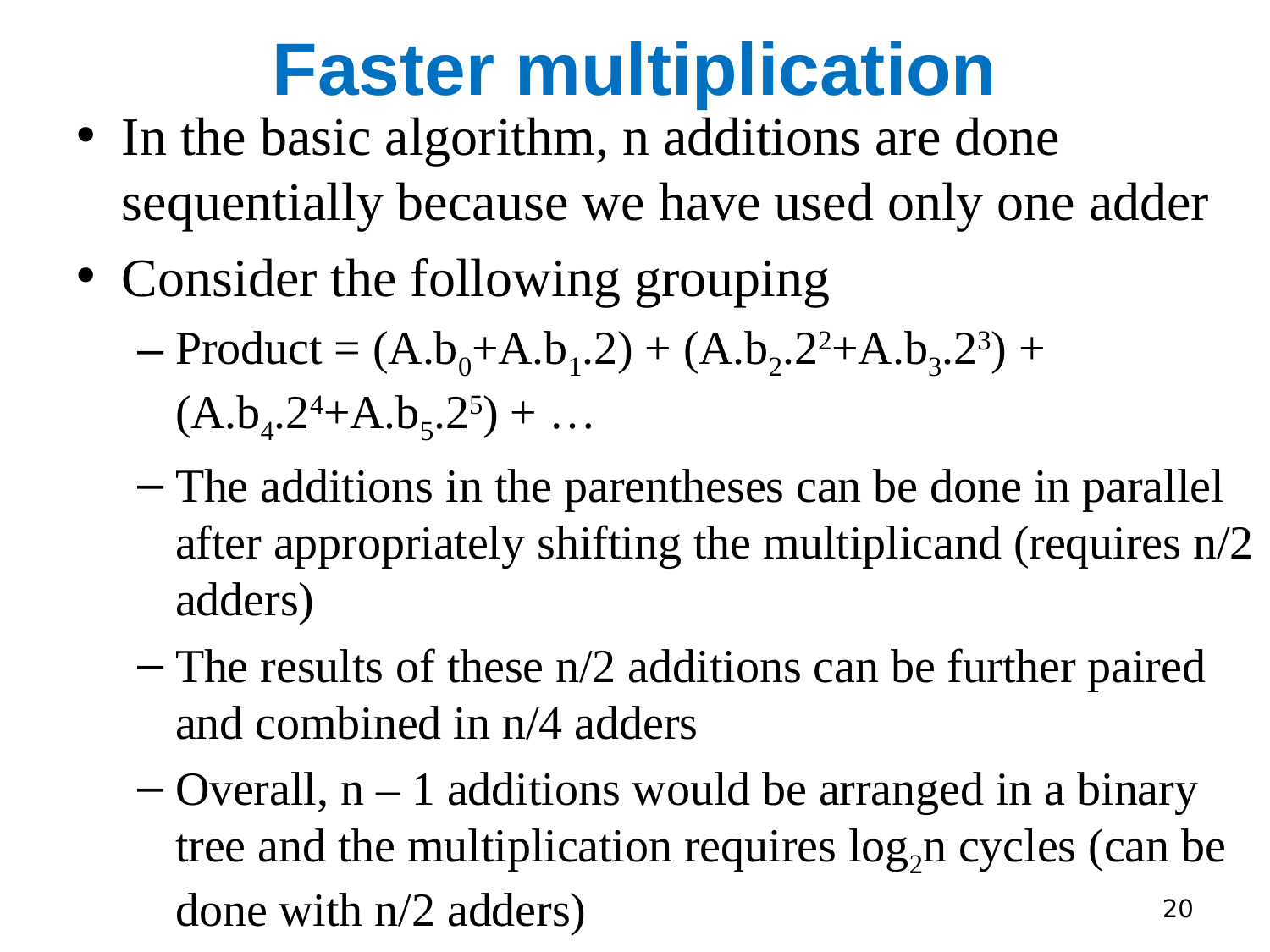

# Faster multiplication
In the basic algorithm, n additions are done sequentially because we have used only one adder
Consider the following grouping
Product = (A.b0+A.b1.2) + (A.b2.22+A.b3.23) + (A.b4.24+A.b5.25) + …
The additions in the parentheses can be done in parallel after appropriately shifting the multiplicand (requires n/2 adders)
The results of these n/2 additions can be further paired and combined in n/4 adders
Overall, n – 1 additions would be arranged in a binary tree and the multiplication requires log2n cycles (can be done with n/2 adders)
20